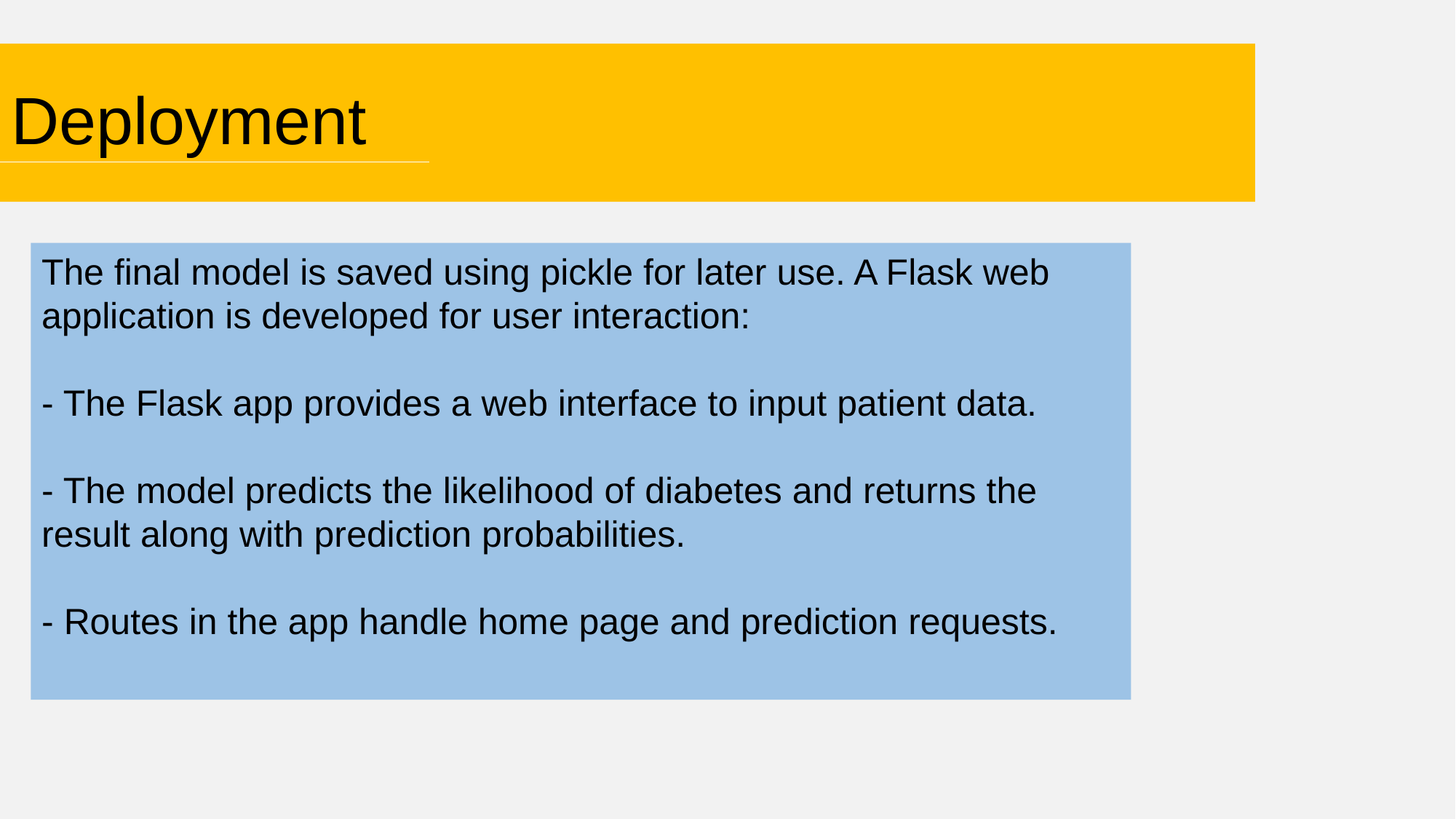

Deployment
The final model is saved using pickle for later use. A Flask web application is developed for user interaction:

- The Flask app provides a web interface to input patient data.

- The model predicts the likelihood of diabetes and returns the result along with prediction probabilities.

- Routes in the app handle home page and prediction requests.